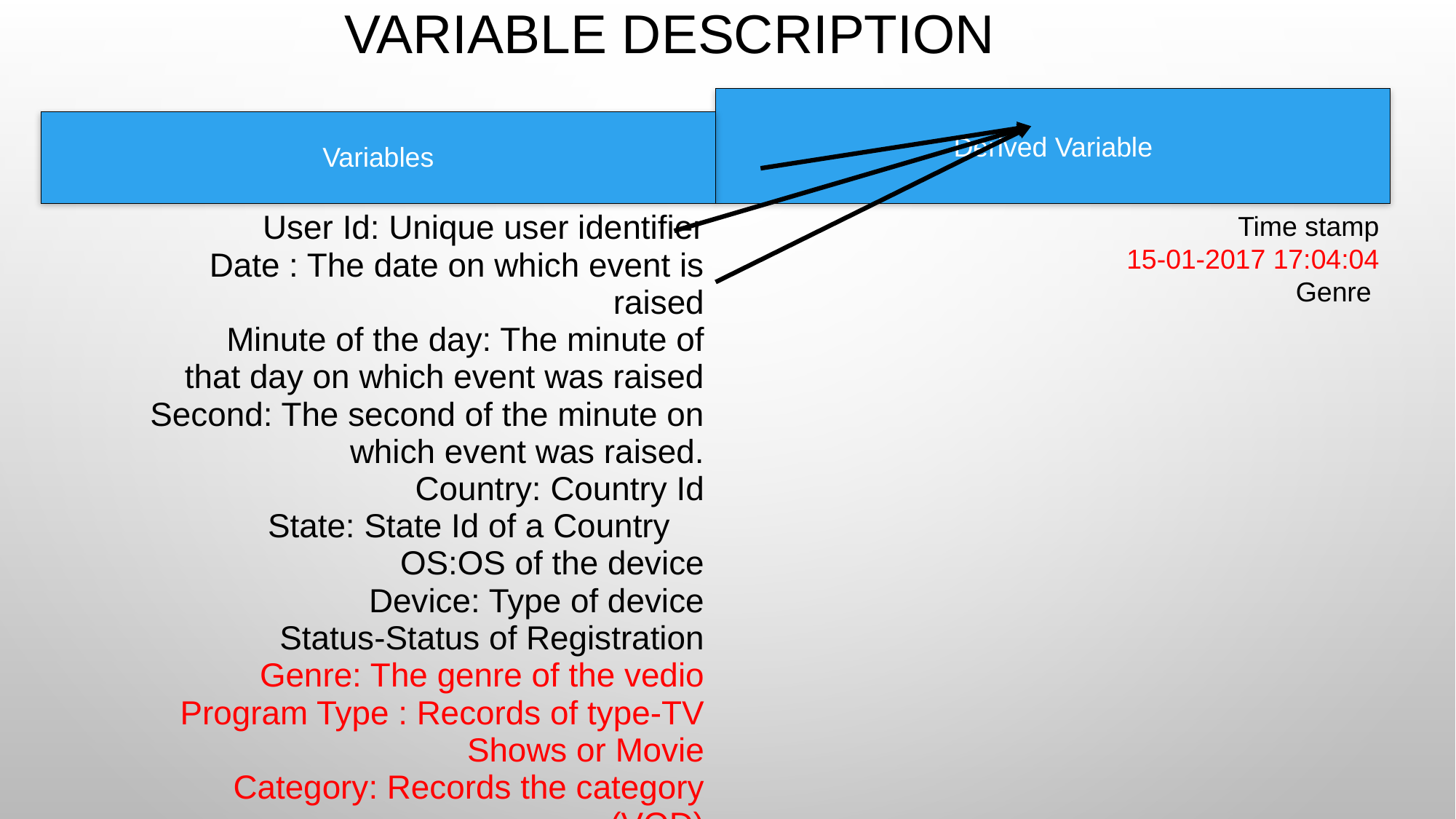

# Variable Description
Variables
User Id: Unique user identifier
Date : The date on which event is raised
Minute of the day: The minute of
that day on which event was raised
Second: The second of the minute on which event was raised.
Country: Country Id
State: State Id of a Country
OS:OS of the device
Device: Type of device
Status-Status of Registration
Genre: The genre of the vedio
Program Type : Records of type-TV Shows or Movie
Derived Variable
 Time stamp
15-01-2017 17:04:04
Genre